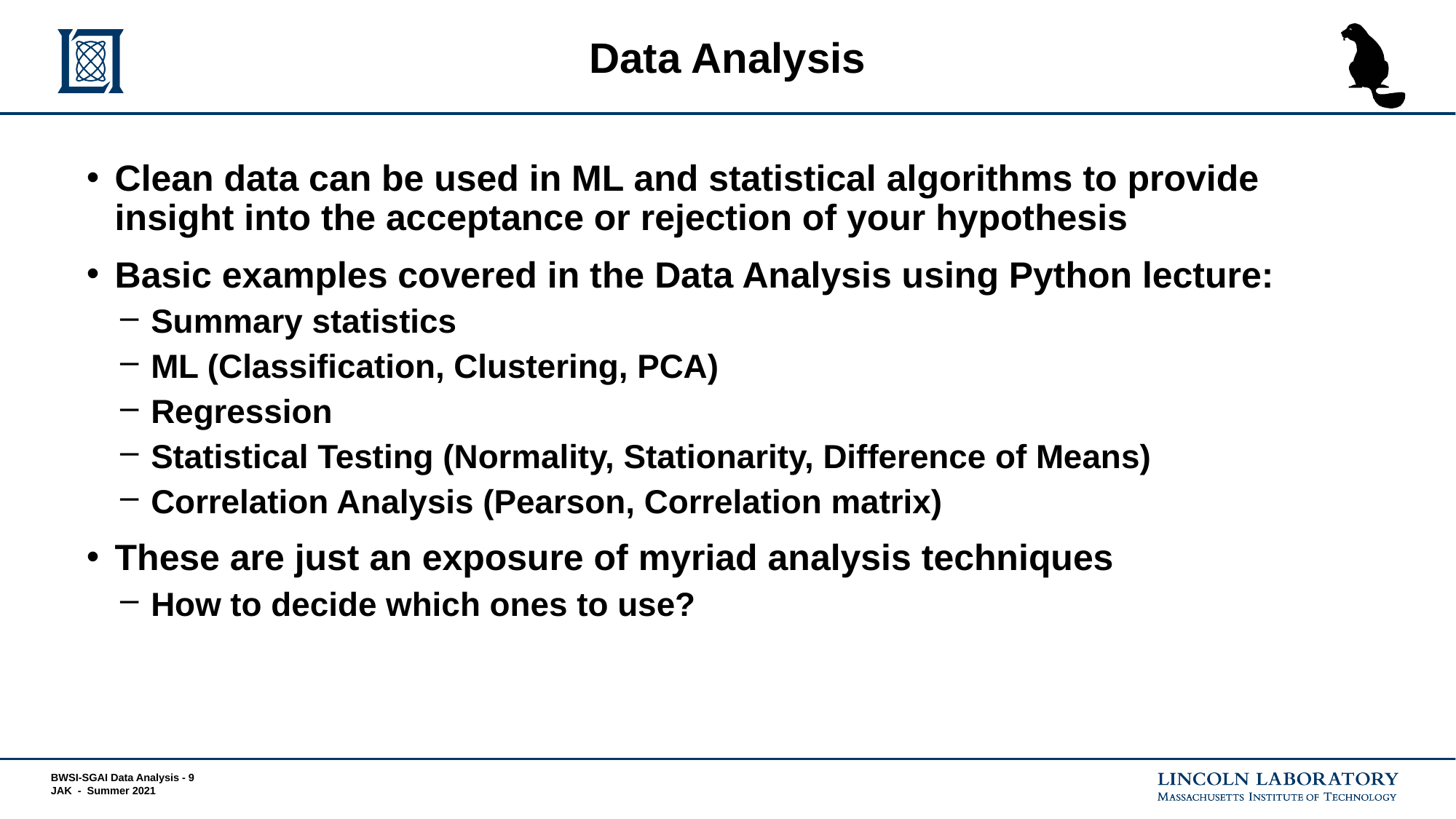

# Data Analysis
Clean data can be used in ML and statistical algorithms to provide insight into the acceptance or rejection of your hypothesis
Basic examples covered in the Data Analysis using Python lecture:
Summary statistics
ML (Classification, Clustering, PCA)
Regression
Statistical Testing (Normality, Stationarity, Difference of Means)
Correlation Analysis (Pearson, Correlation matrix)
These are just an exposure of myriad analysis techniques
How to decide which ones to use?